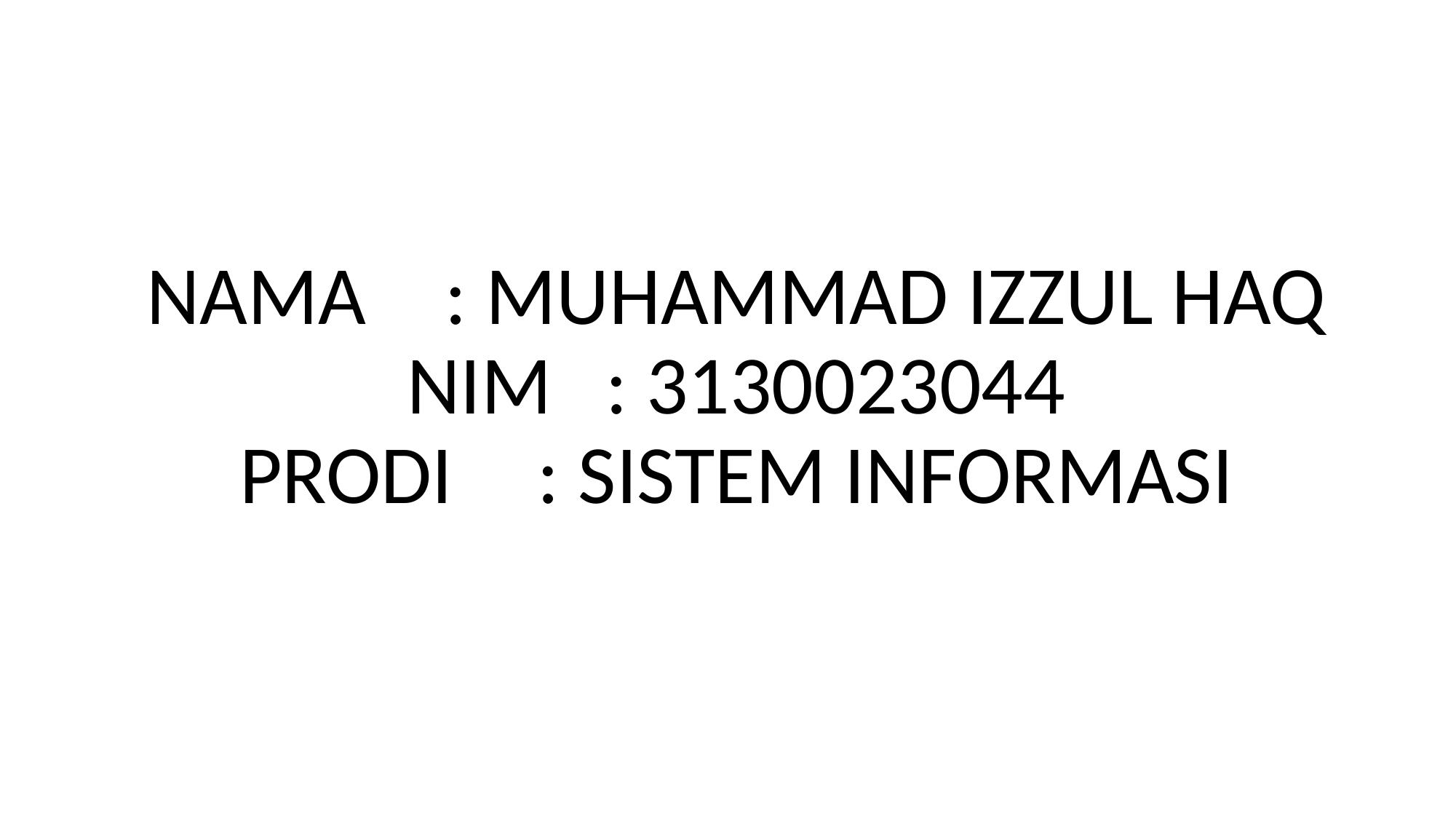

# NAMA		: MUHAMMAD IZZUL HAQ NIM	: 3130023044 PRODI		: SISTEM INFORMASI